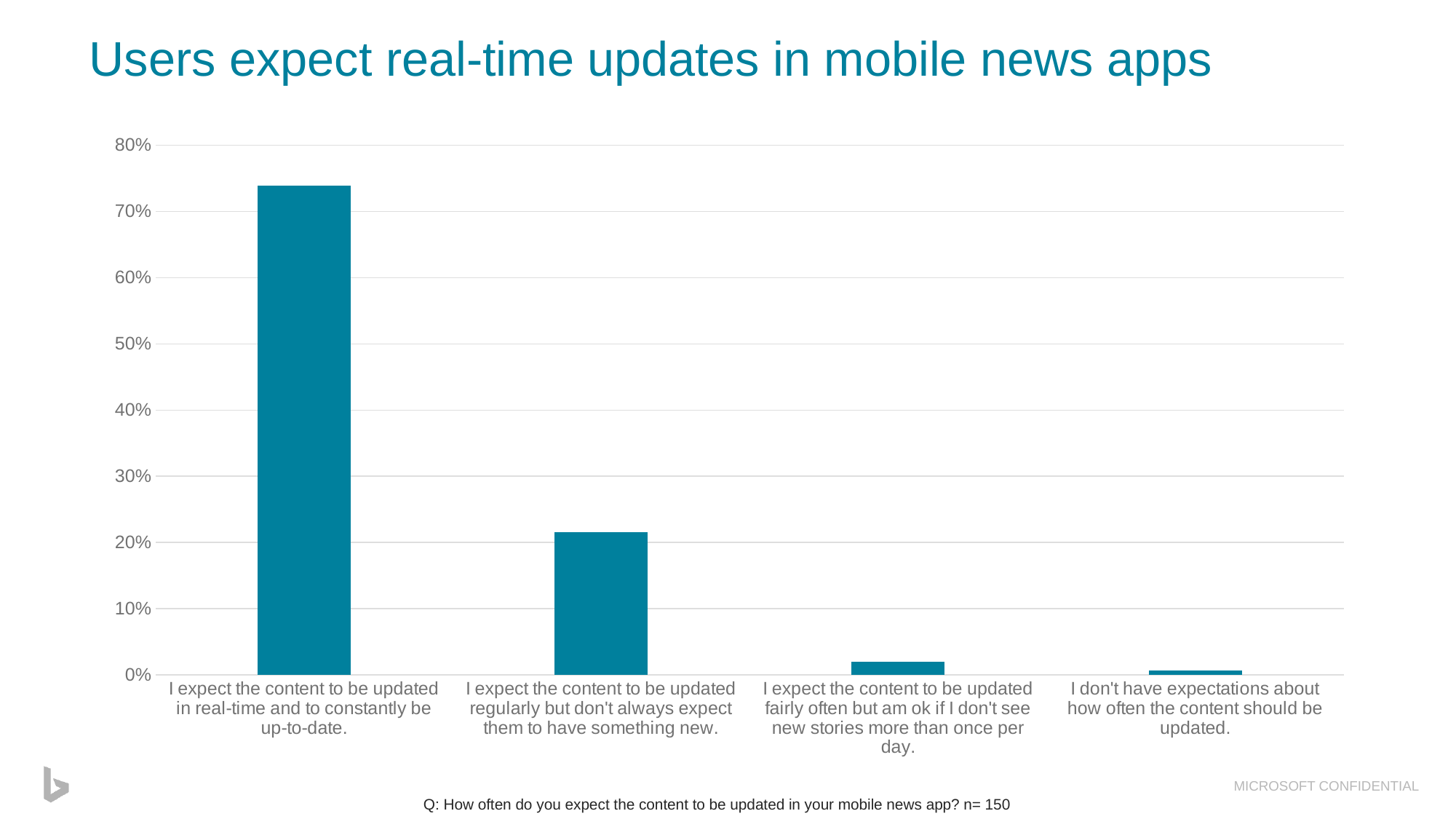

# Users expect real-time updates in mobile news apps

### Chart

| Category | Series 1 |
|---|---|
| I expect the content to be updated in real-time and to constantly be up-to-date. | 0.7386 |
| I expect the content to be updated regularly but don't always expect them to have something new. | 0.2157 |
| I expect the content to be updated fairly often but am ok if I don't see new stories more than once per day. | 0.0196 |
| I don't have expectations about how often the content should be updated. | 0.0065 |
Q: How often do you expect the content to be updated in your mobile news app? n= 150